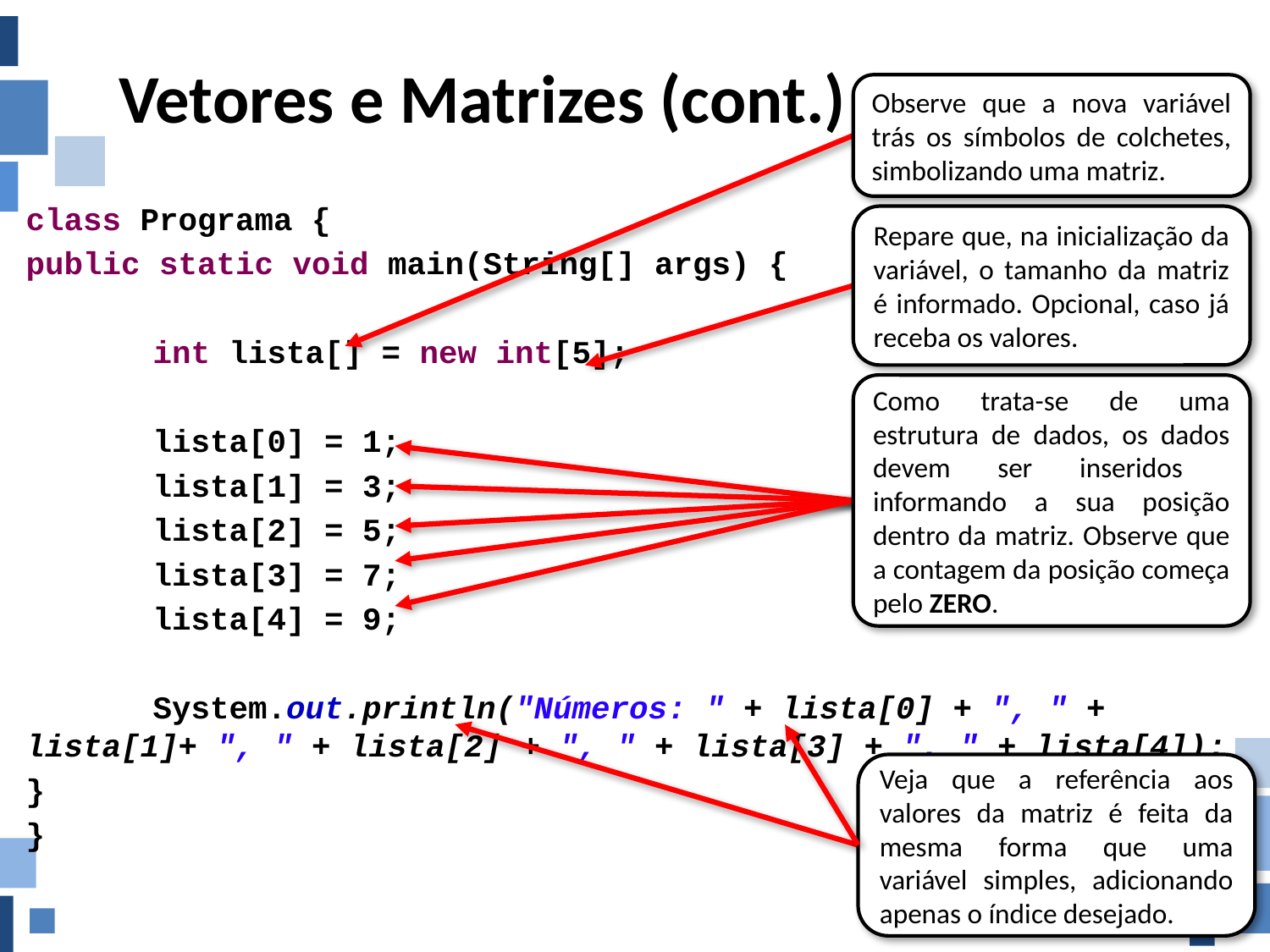

# Vetores e Matrizes (cont.) – prática 17
Observe que a nova variável trás os símbolos de colchetes, simbolizando uma matriz.
class Programa {
public static void main(String[] args) {

	int lista[] = new int[5];

	lista[0] = 1;
	lista[1] = 3;
	lista[2] = 5;
	lista[3] = 7;
	lista[4] = 9;

	System.out.println("Números: " + lista[0] + ", " + lista[1]+ ", " + lista[2] + ", " + lista[3] + ", " + lista[4]);
}
}
Repare que, na inicialização da variável, o tamanho da matriz é informado. Opcional, caso já receba os valores.
Como trata-se de uma estrutura de dados, os dados devem ser inseridos  informando a sua posição dentro da matriz. Observe que a contagem da posição começa pelo ZERO.
Veja que a referência aos valores da matriz é feita da mesma forma que uma variável simples, adicionando apenas o índice desejado.